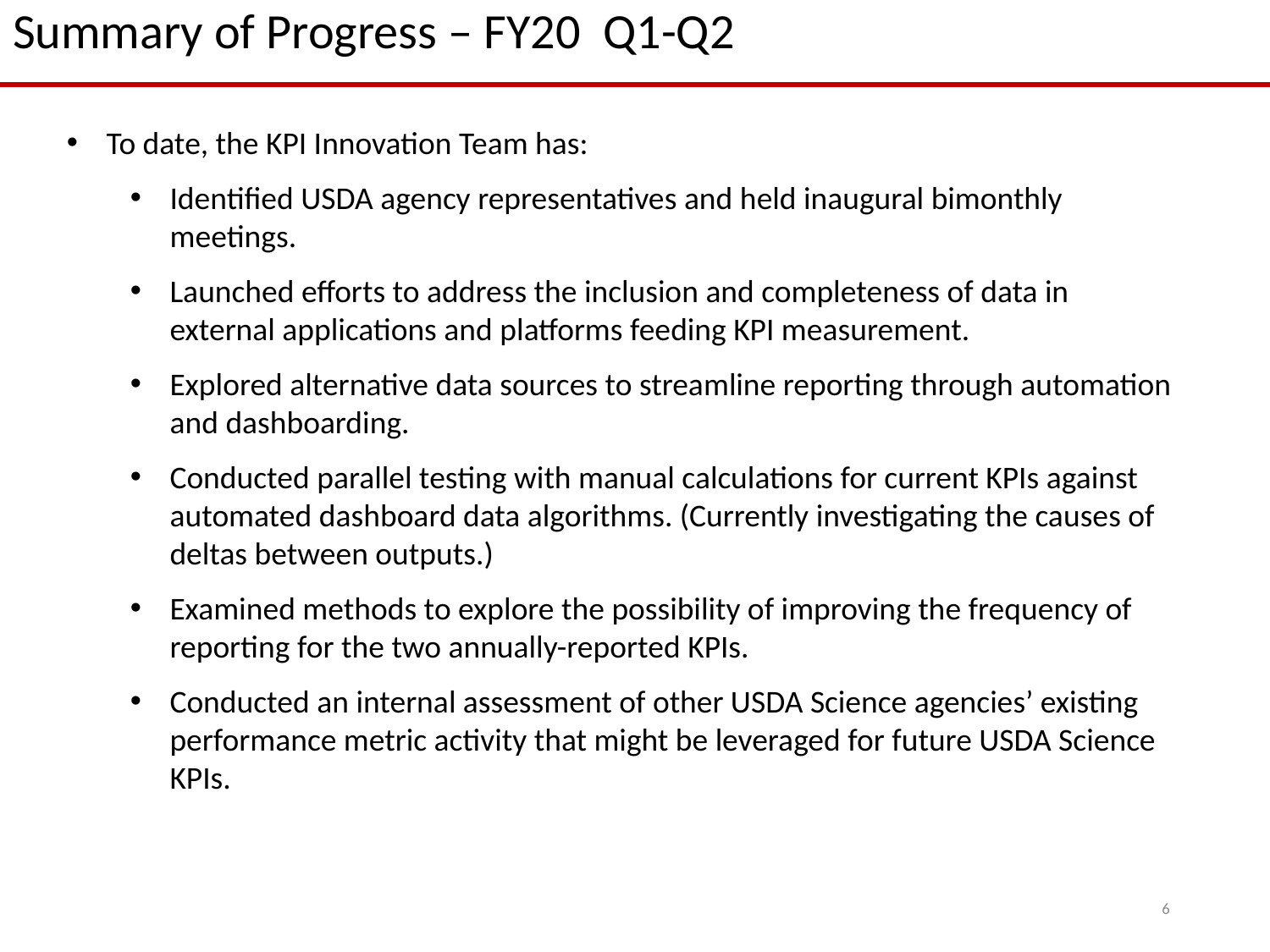

Summary of Progress – FY20  Q1-Q2
To date, the KPI Innovation Team has:
Identified USDA agency representatives and held inaugural bimonthly meetings.
Launched efforts to address the inclusion and completeness of data in external applications and platforms feeding KPI measurement.
Explored alternative data sources to streamline reporting through automation and dashboarding.
Conducted parallel testing with manual calculations for current KPIs against automated dashboard data algorithms. (Currently investigating the causes of deltas between outputs.)
Examined methods to explore the possibility of improving the frequency of reporting for the two annually-reported KPIs.
Conducted an internal assessment of other USDA Science agencies’ existing performance metric activity that might be leveraged for future USDA Science KPIs.
6